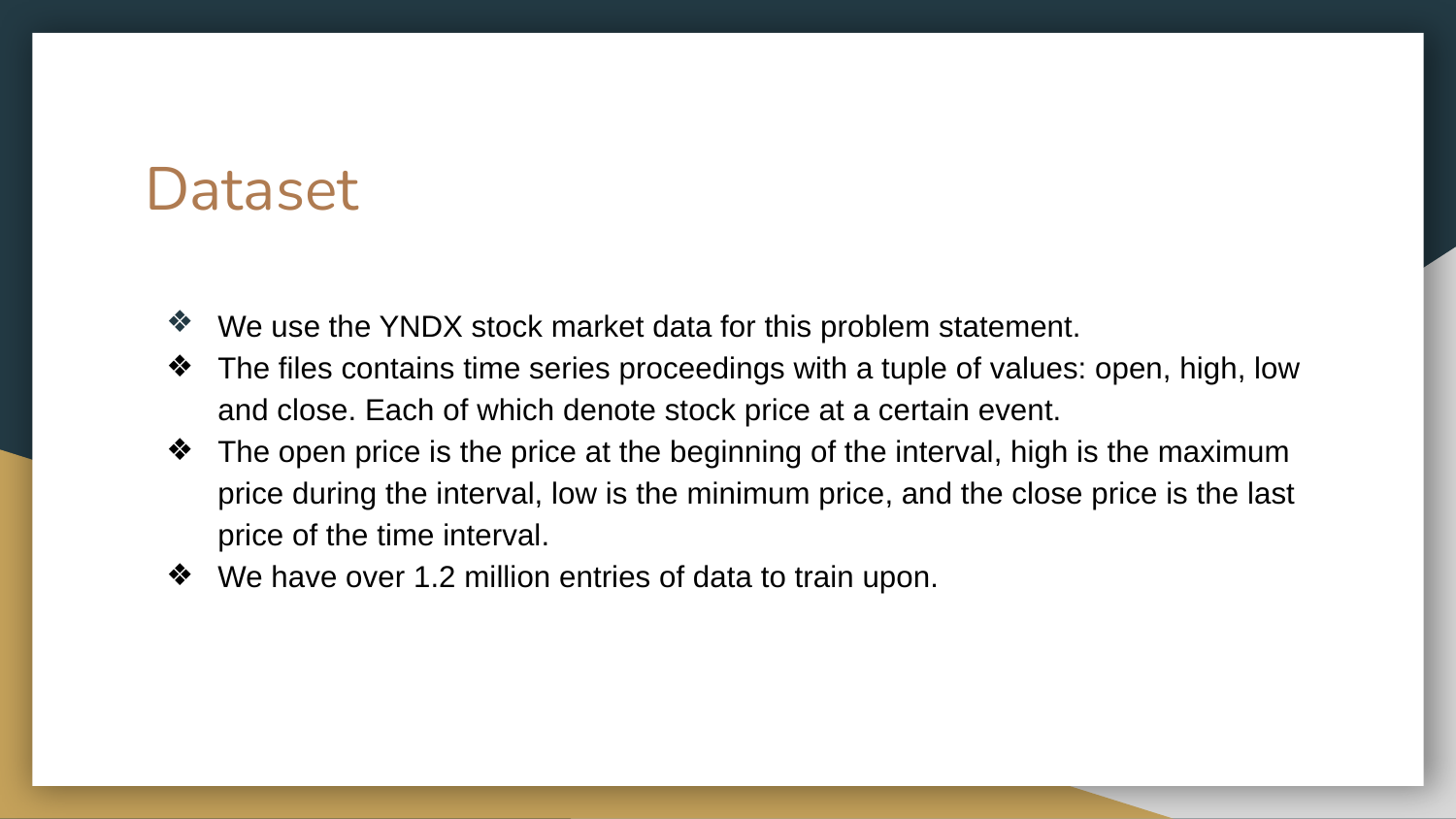

# Dataset
We use the YNDX stock market data for this problem statement.
The files contains time series proceedings with a tuple of values: open, high, low and close. Each of which denote stock price at a certain event.
The open price is the price at the beginning of the interval, high is the maximum price during the interval, low is the minimum price, and the close price is the last price of the time interval.
We have over 1.2 million entries of data to train upon.